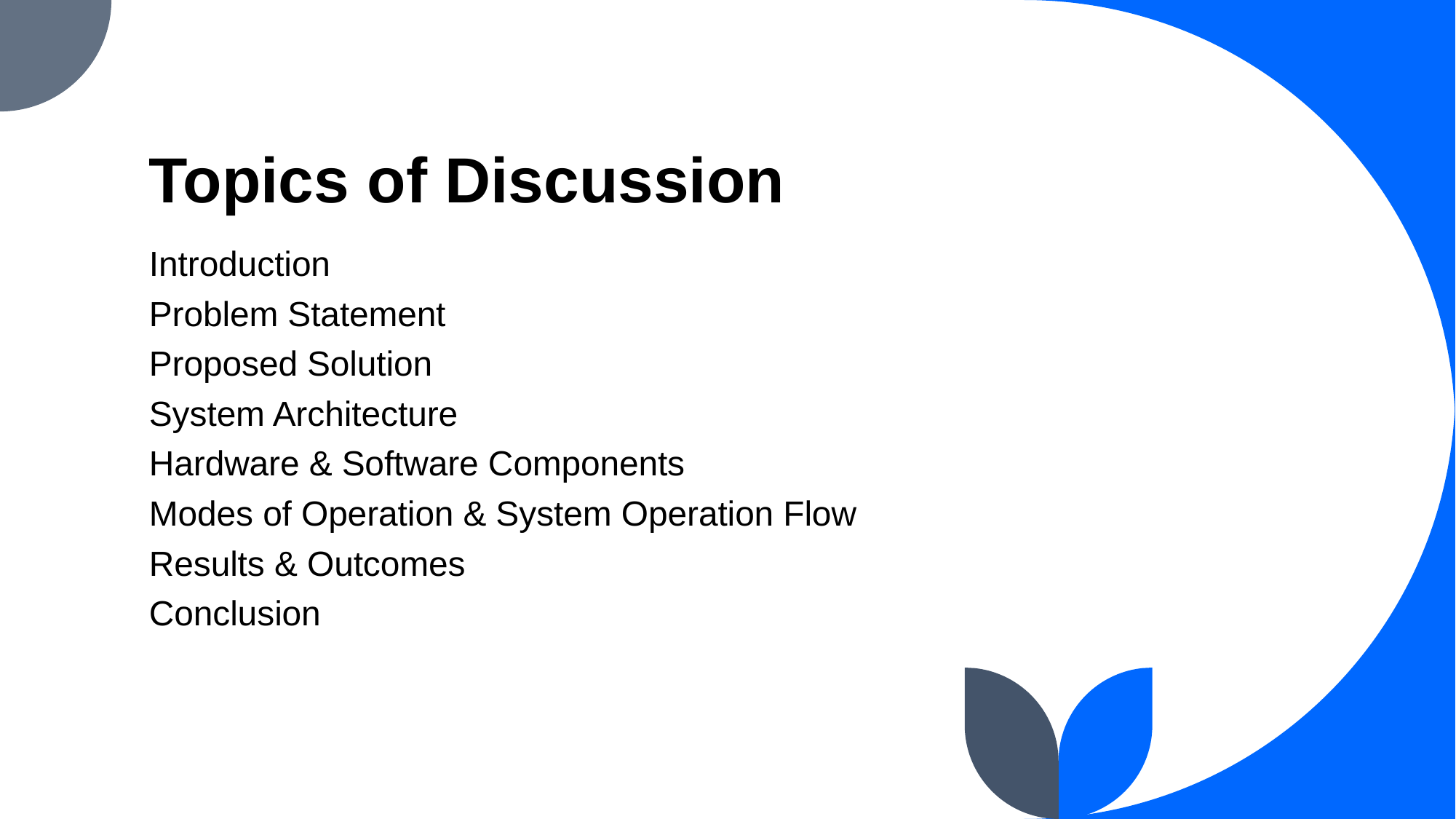

# Topics of Discussion
Introduction
Problem Statement
Proposed Solution
System Architecture
Hardware & Software Components
Modes of Operation & System Operation Flow
Results & Outcomes
Conclusion